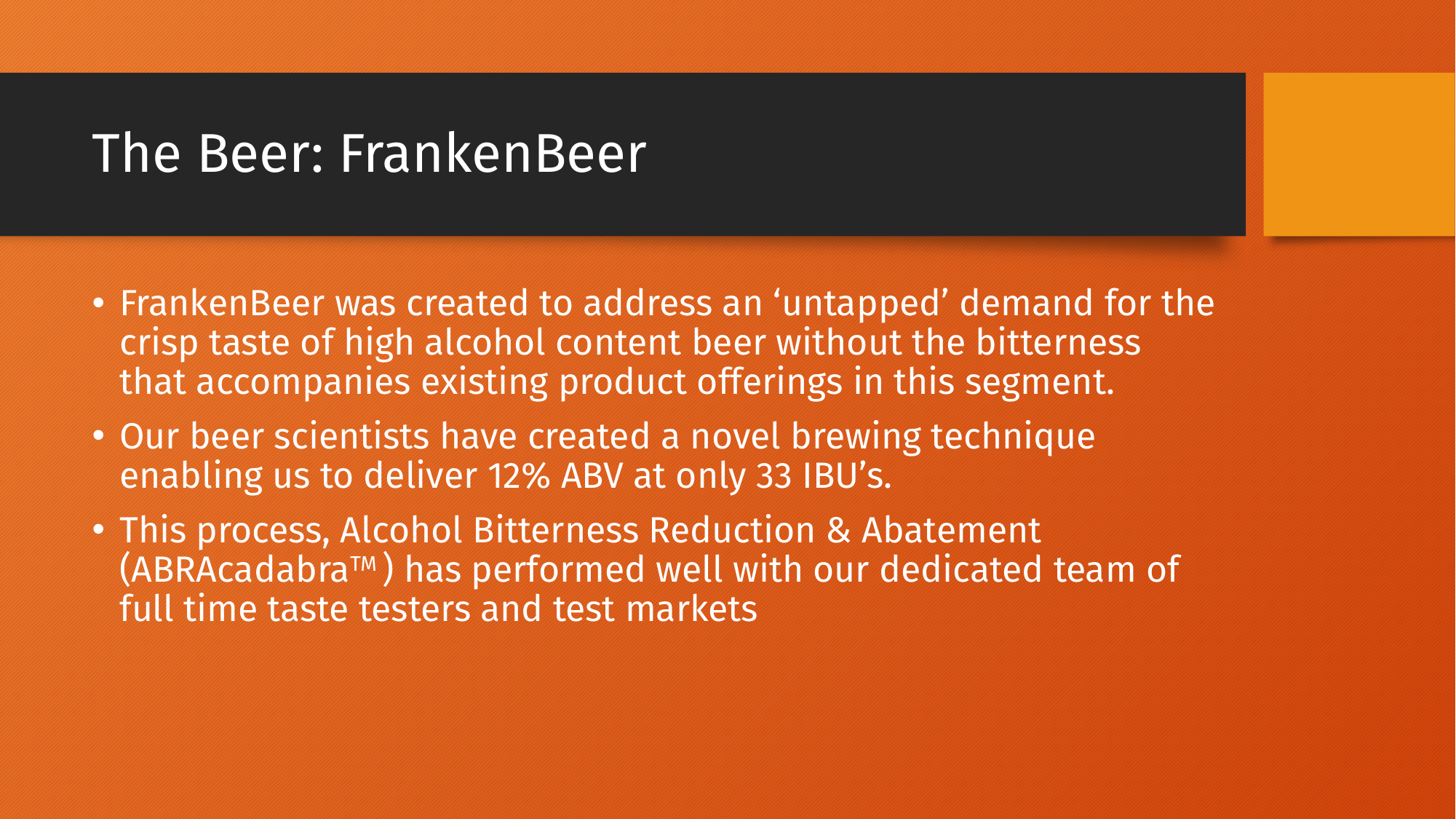

# The Beer: FrankenBeer
FrankenBeer was created to address an ‘untapped’ demand for the crisp taste of high alcohol content beer without the bitterness that accompanies existing product offerings in this segment.
Our beer scientists have created a novel brewing technique enabling us to deliver 12% ABV at only 33 IBU’s.
This process, Alcohol Bitterness Reduction & Abatement (ABRAcadabraTM ) has performed well with our dedicated team of full time taste testers and test markets